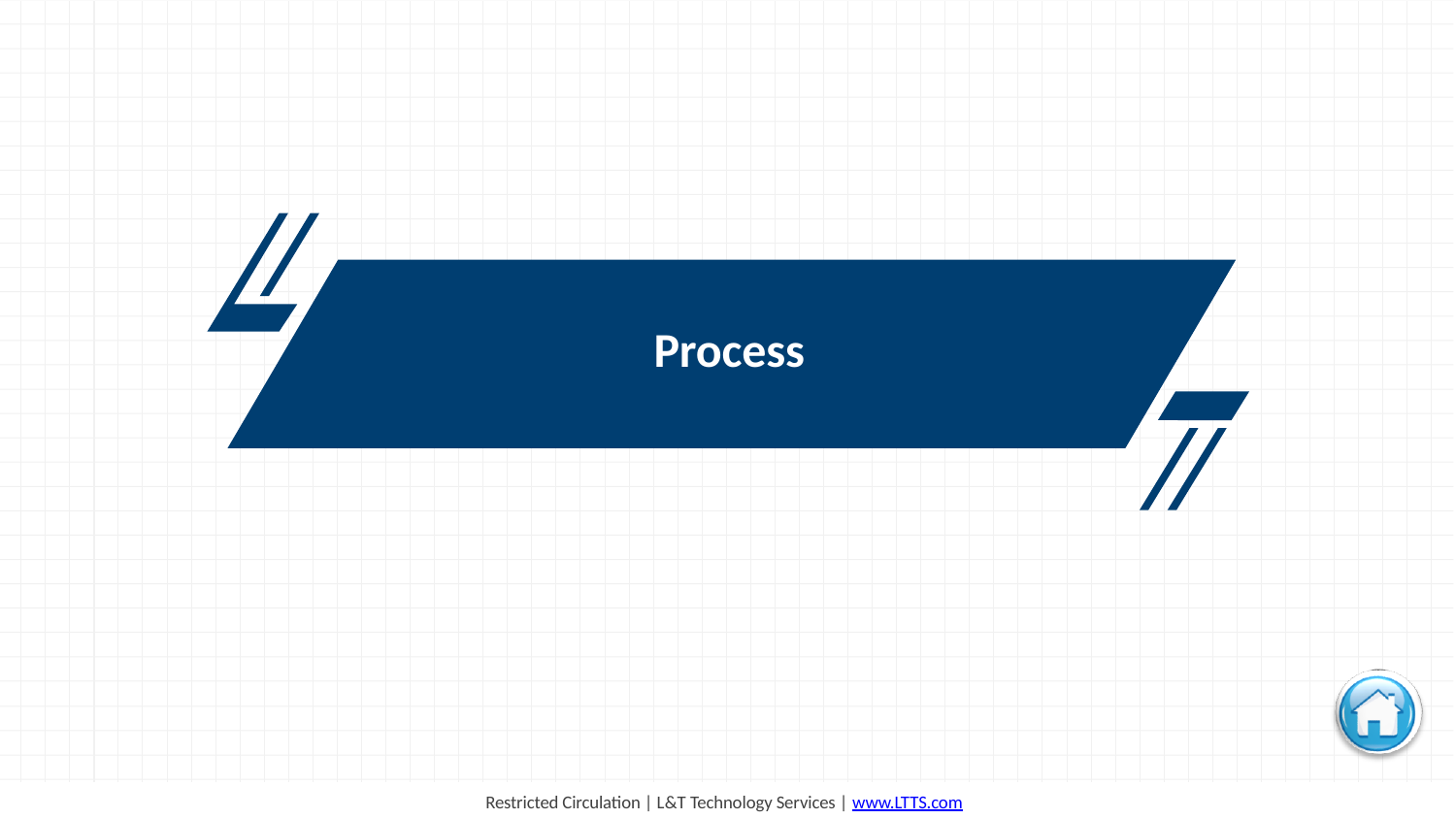

# Process

Restricted Circulation | L&T Technology Services | www.LTTS.com